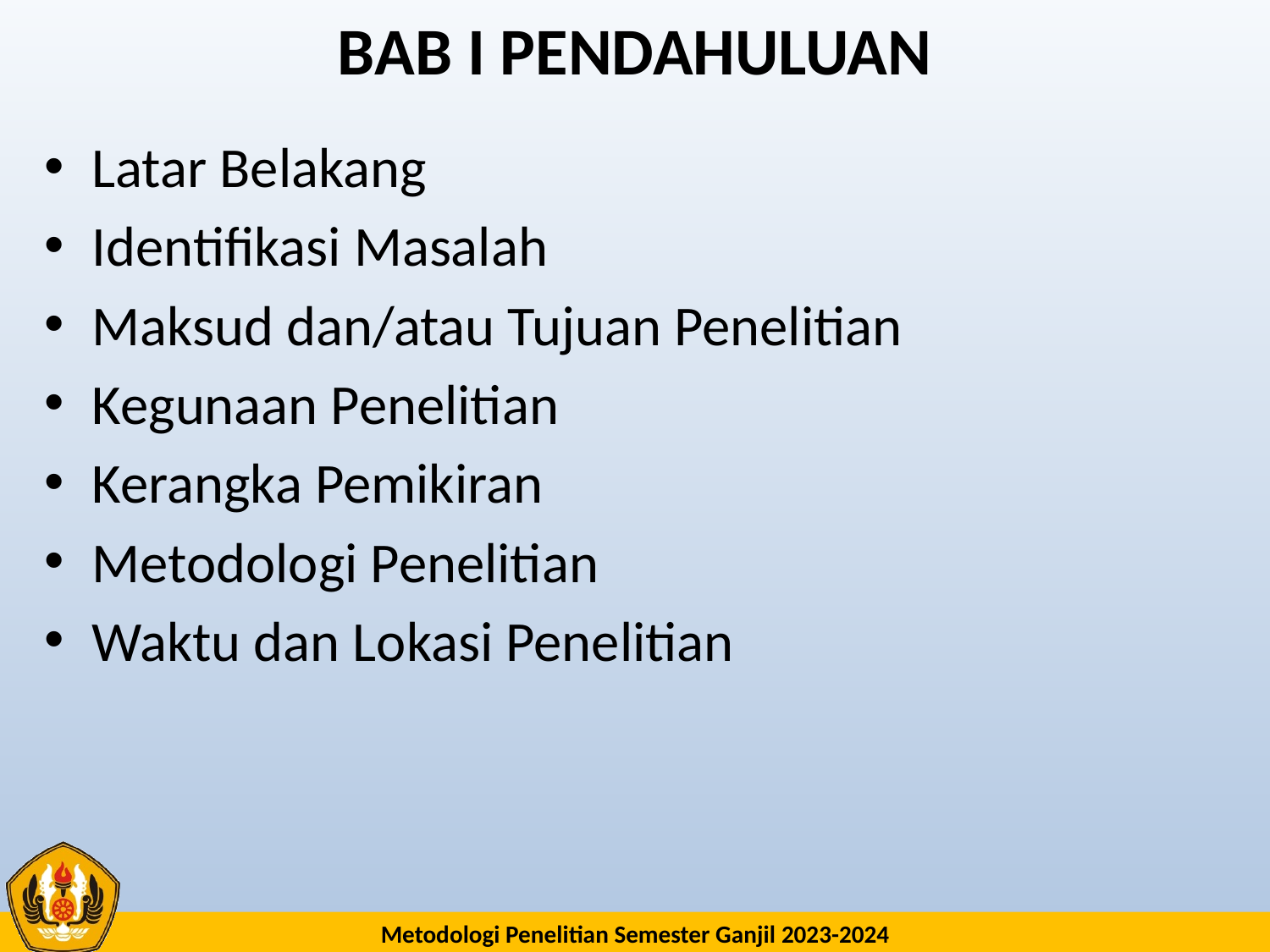

# BAB I PENDAHULUAN
Latar Belakang
Identifikasi Masalah
Maksud dan/atau Tujuan Penelitian
Kegunaan Penelitian
Kerangka Pemikiran
Metodologi Penelitian
Waktu dan Lokasi Penelitian